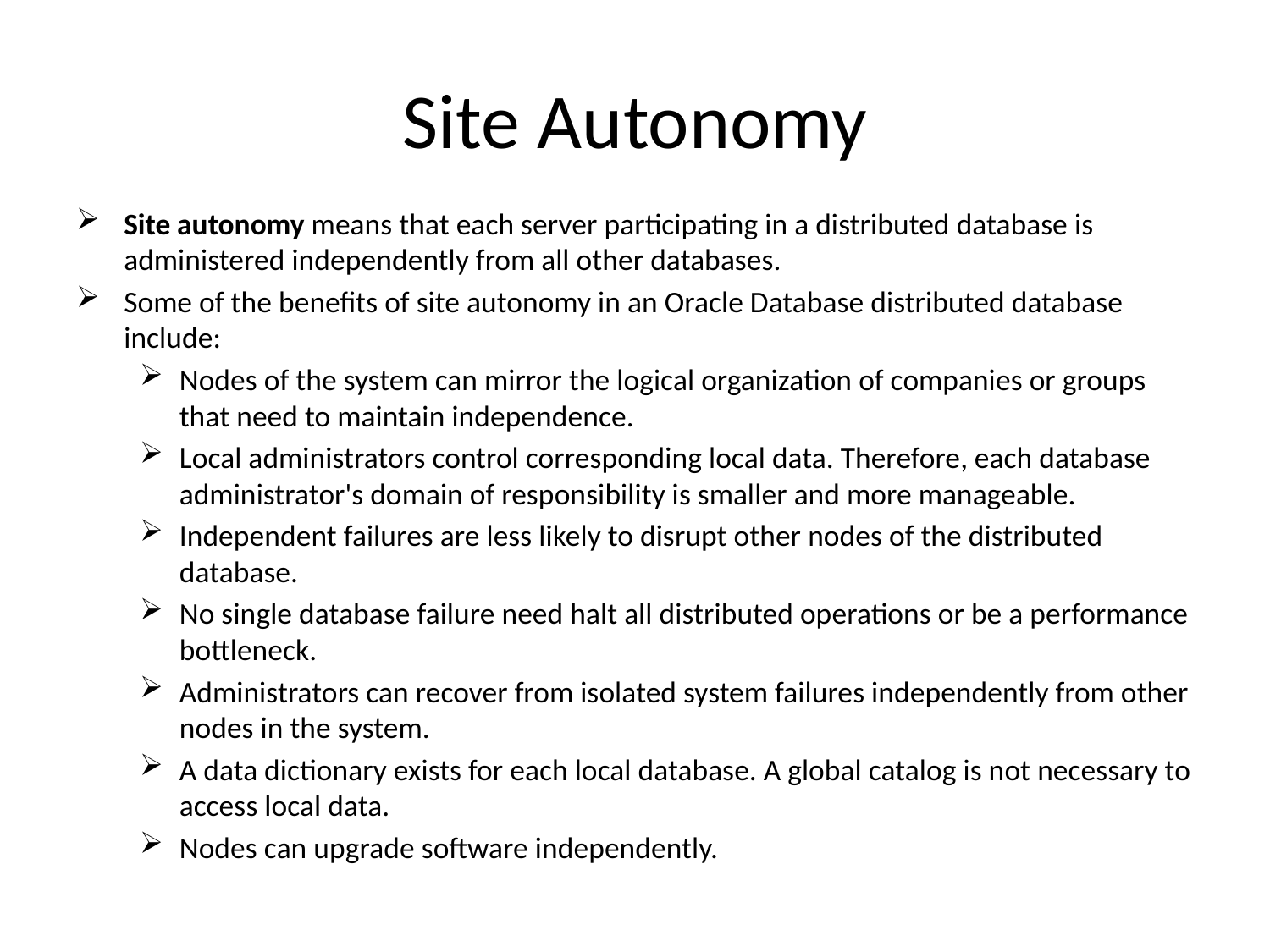

# Site Autonomy
Site autonomy means that each server participating in a distributed database is administered independently from all other databases.
Some of the benefits of site autonomy in an Oracle Database distributed database include:
Nodes of the system can mirror the logical organization of companies or groups that need to maintain independence.
Local administrators control corresponding local data. Therefore, each database administrator's domain of responsibility is smaller and more manageable.
Independent failures are less likely to disrupt other nodes of the distributed database.
No single database failure need halt all distributed operations or be a performance bottleneck.
Administrators can recover from isolated system failures independently from other nodes in the system.
A data dictionary exists for each local database. A global catalog is not necessary to access local data.
Nodes can upgrade software independently.